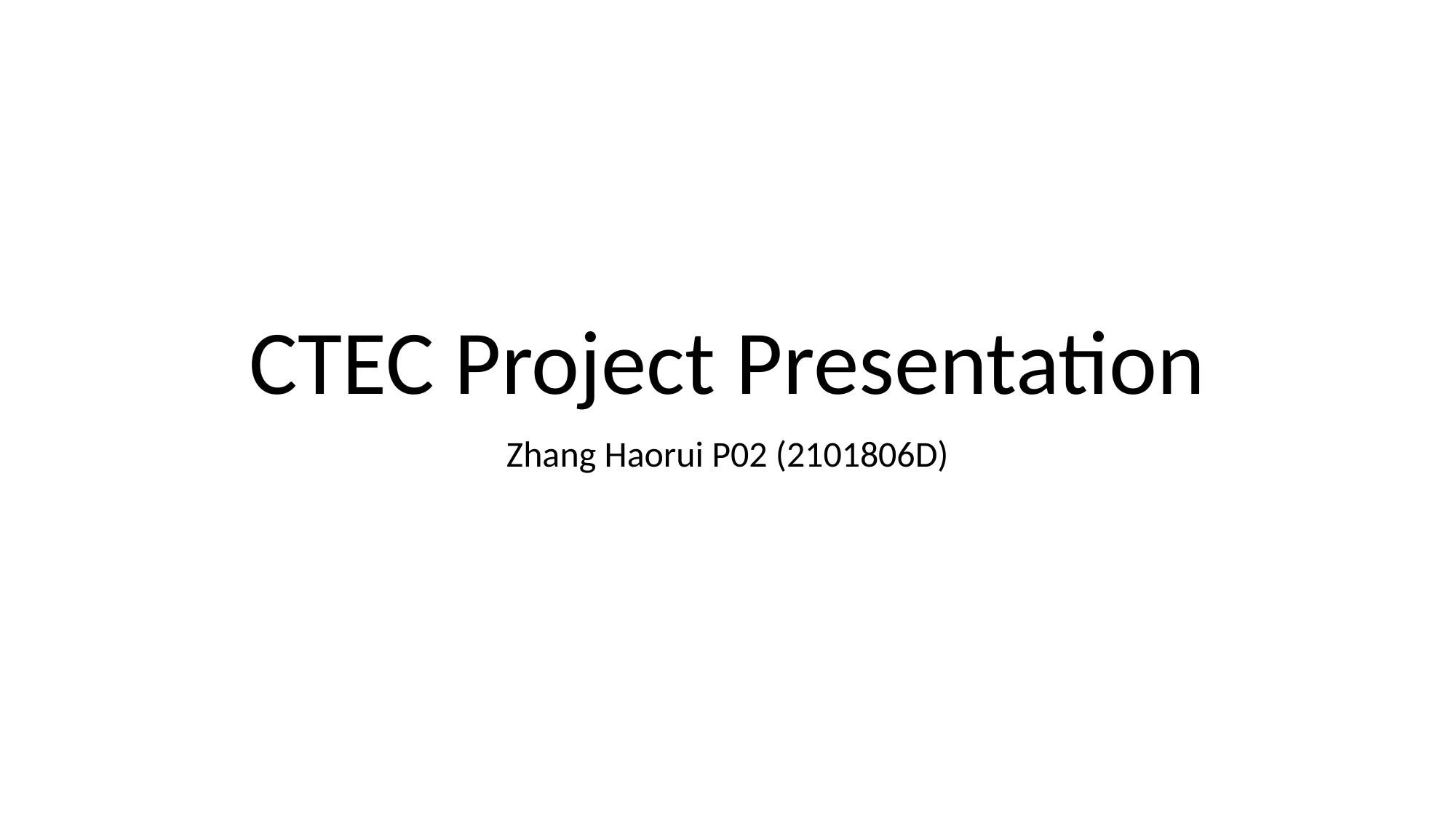

# CTEC Project Presentation
Zhang Haorui P02 (2101806D)